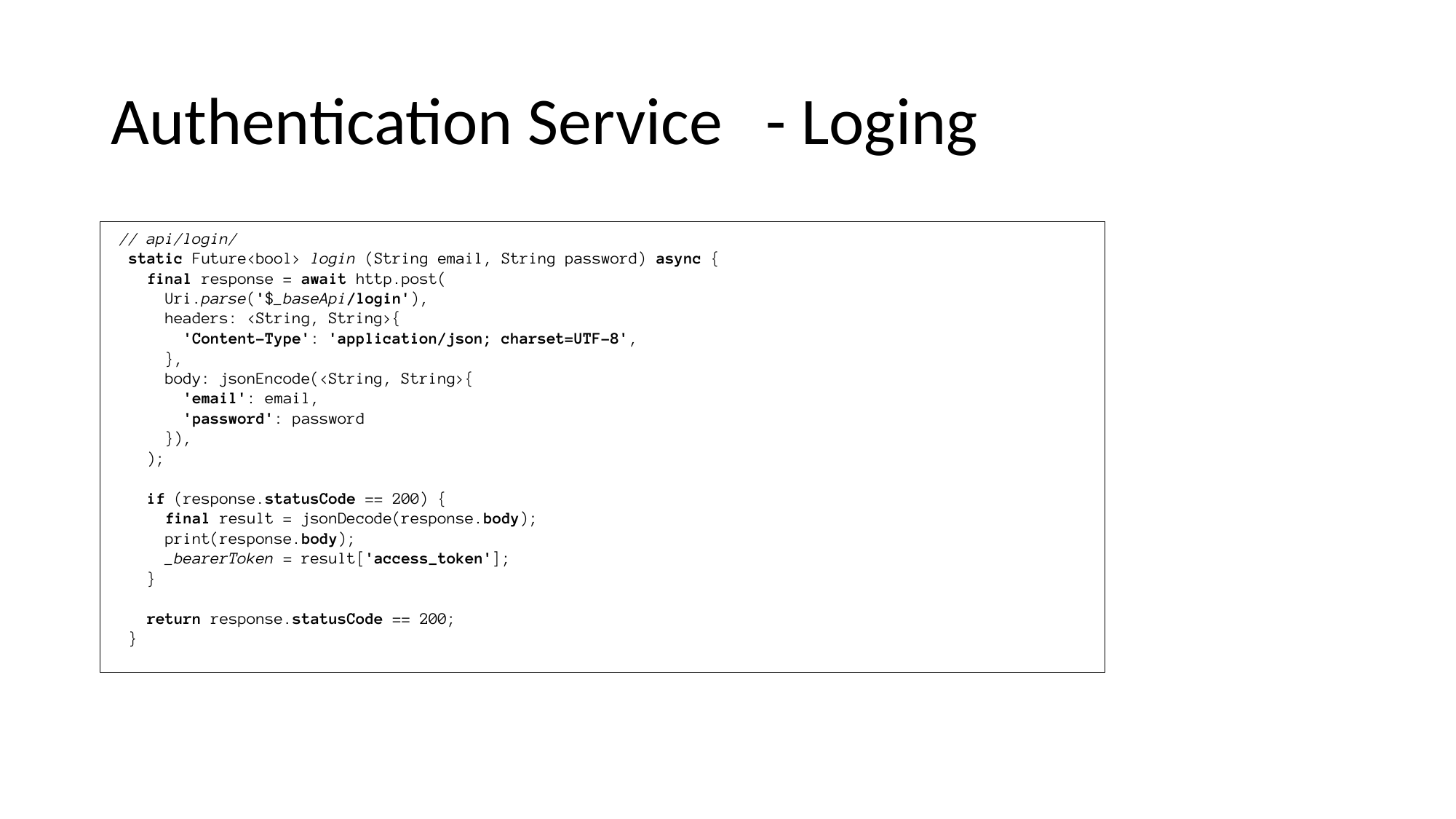

# Authentication Service	- Loging
 // api/login/
  static Future<bool> login (String email, String password) async {
    final response = await http.post(
      Uri.parse('$_baseApi/login'),
      headers: <String, String>{
        'Content-Type': 'application/json; charset=UTF-8',
      },
      body: jsonEncode(<String, String>{
        'email': email,
        'password': password
      }),
    );
    if (response.statusCode == 200) {
      final result = jsonDecode(response.body);
      print(response.body);
      _bearerToken = result['access_token'];
    }
    return response.statusCode == 200;
  }